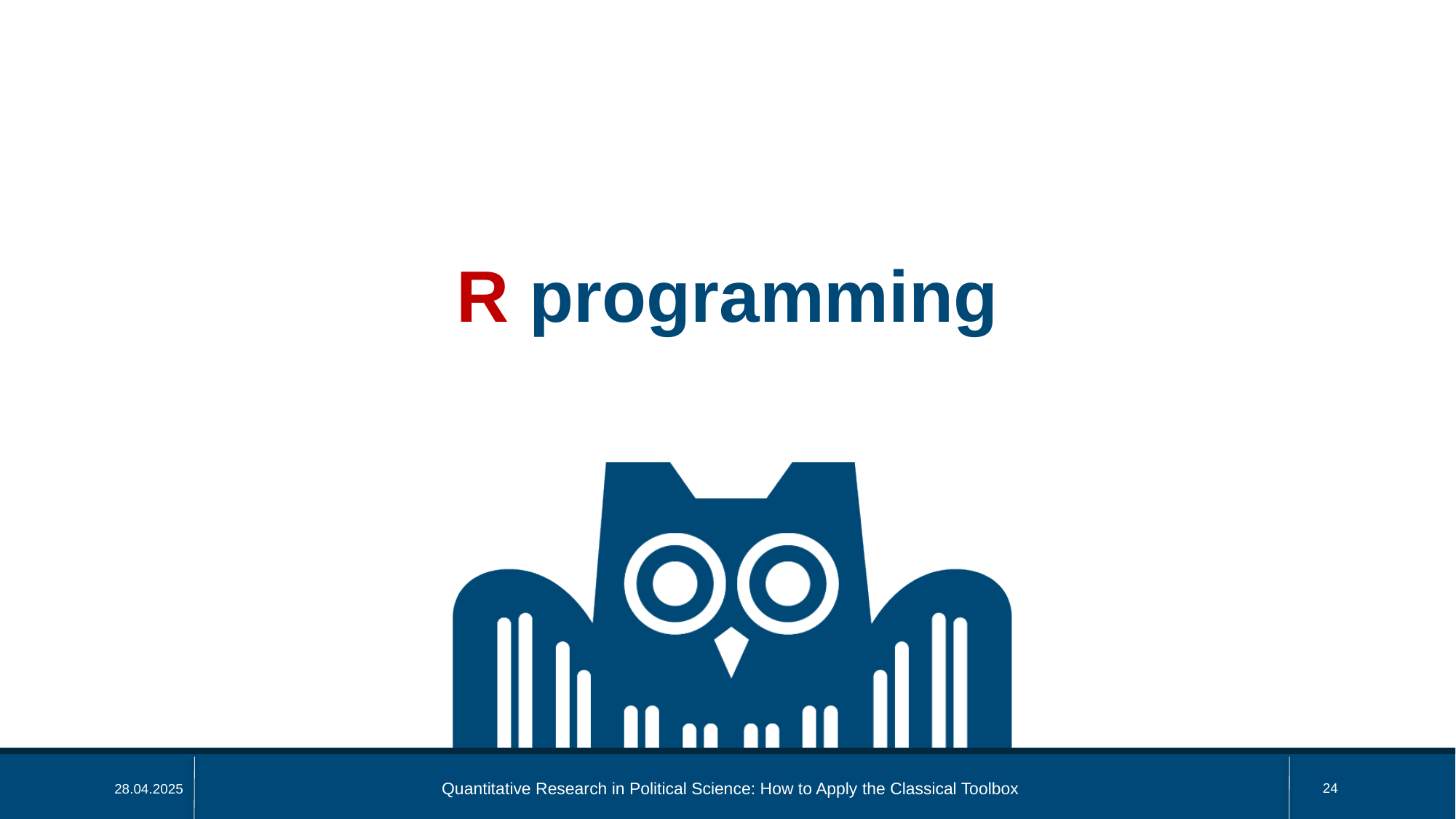

R programming
Quantitative Research in Political Science: How to Apply the Classical Toolbox
24
28.04.2025